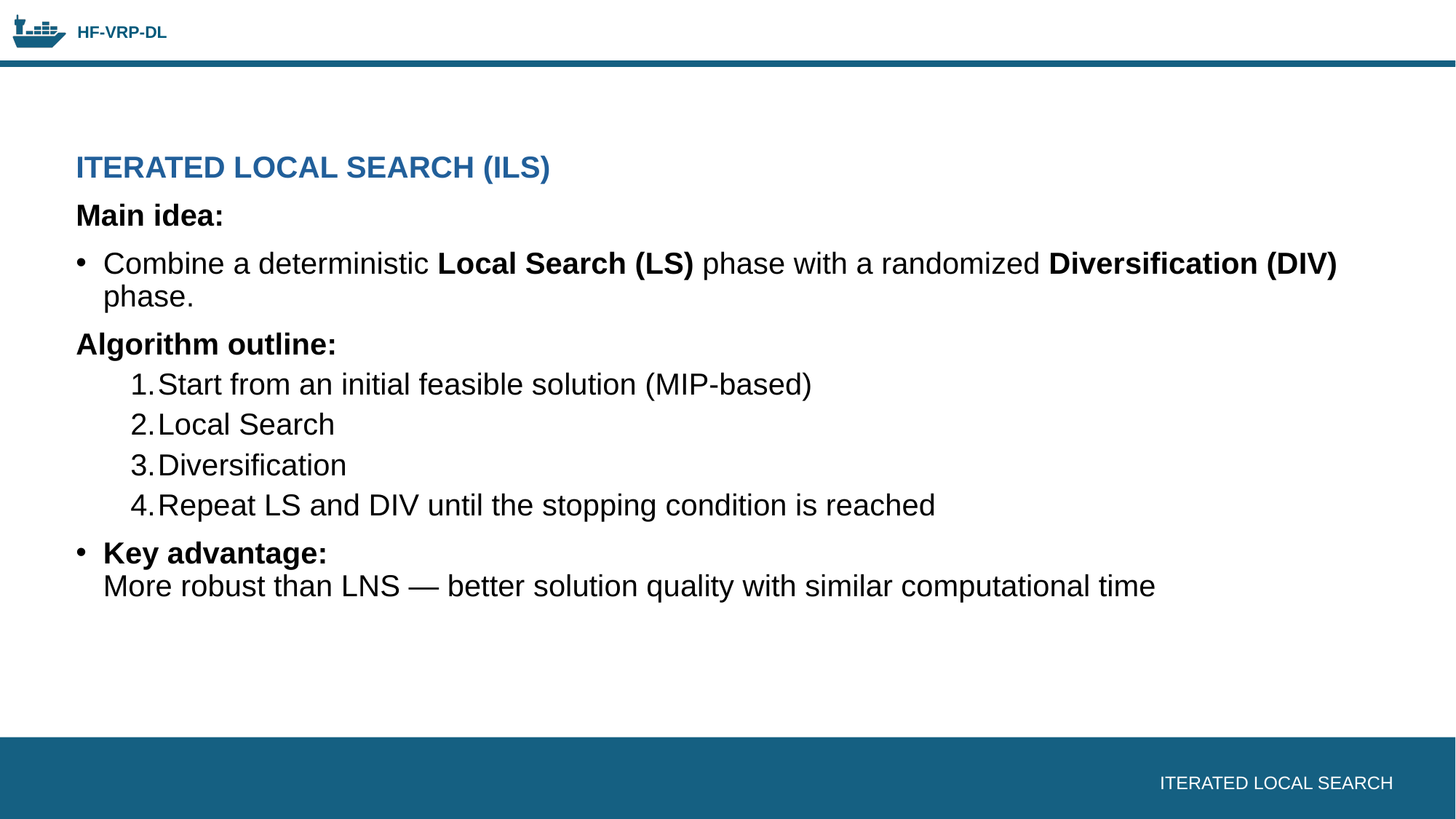

ITERATED LOCAL SEARCH (ILS)
Main idea:
Combine a deterministic Local Search (LS) phase with a randomized Diversification (DIV) phase.
Algorithm outline:
Start from an initial feasible solution (MIP-based)
Local Search
Diversification
Repeat LS and DIV until the stopping condition is reached
Key advantage:
More robust than LNS — better solution quality with similar computational time
ITERATED LOCAL SEARCH